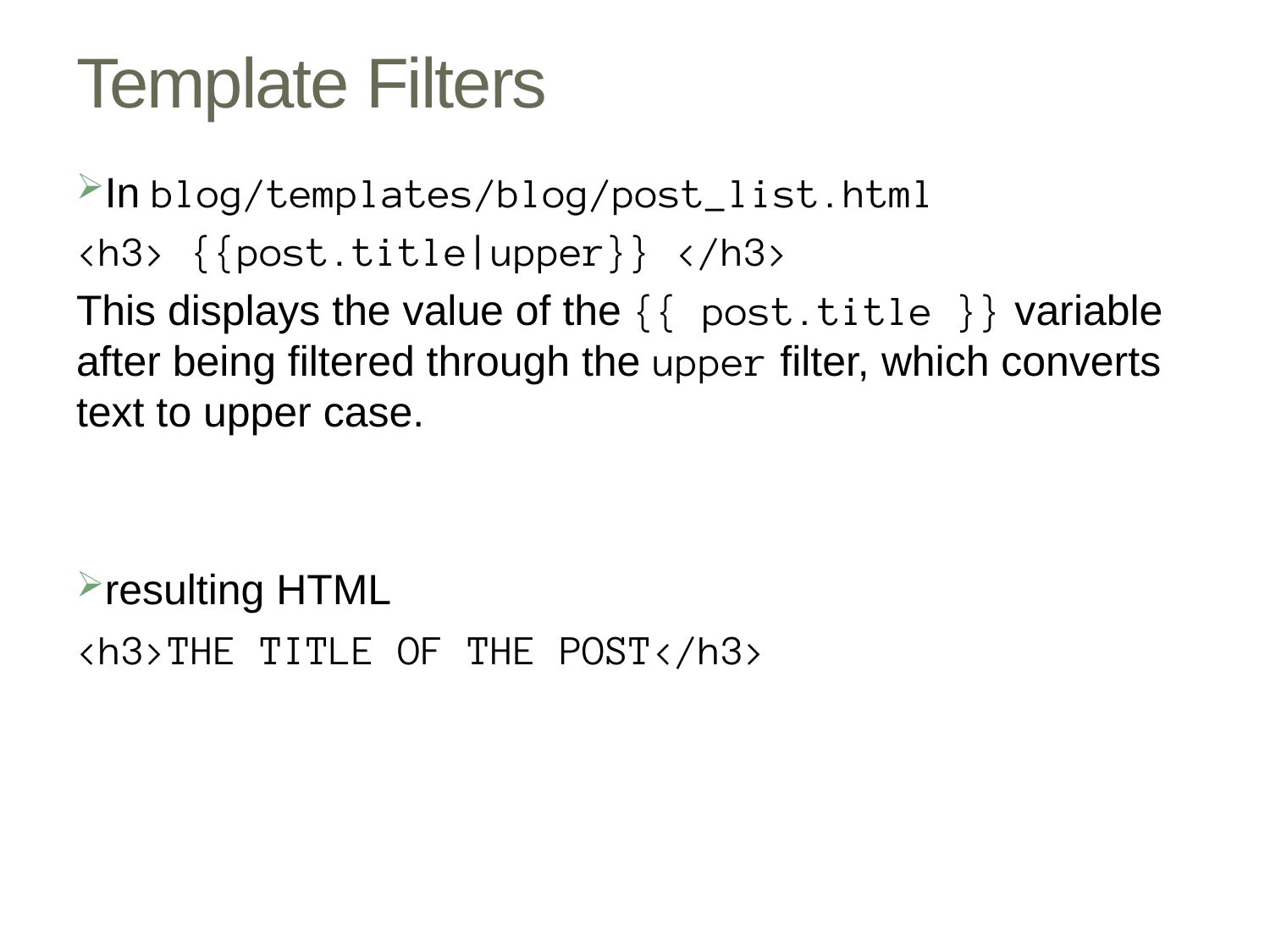

# Template Filters
In blog/templates/blog/post_list.html
<h3> {{post.title|upper}} </h3>
This displays the value of the {{ post.title }} variable after being filtered through the upper filter, which converts text to upper case.

resulting HTML
<h3>THE TITLE OF THE POST</h3>